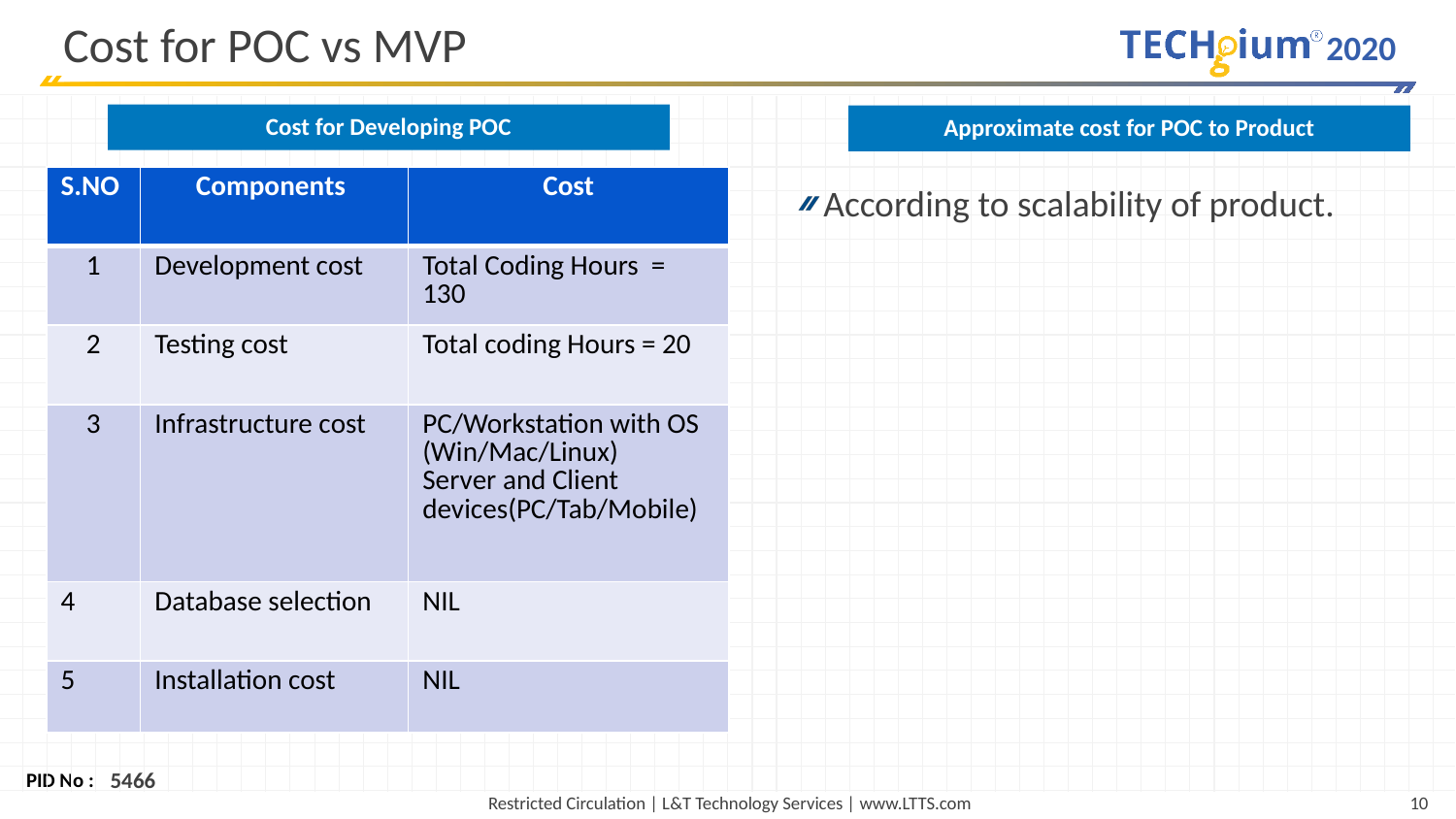

# Cost for POC vs MVP

Cost for Developing POC

Approximate cost for POC to Product
| S.NO | Components | Cost |
| --- | --- | --- |
| 1 | Development cost | Total Coding Hours = 130 |
| 2 | Testing cost | Total coding Hours = 20 |
| 3 | Infrastructure cost | PC/Workstation with OS (Win/Mac/Linux) Server and Client devices(PC/Tab/Mobile) |
| 4 | Database selection | NIL |
| 5 | Installation cost | NIL |
According to scalability of product.

5466